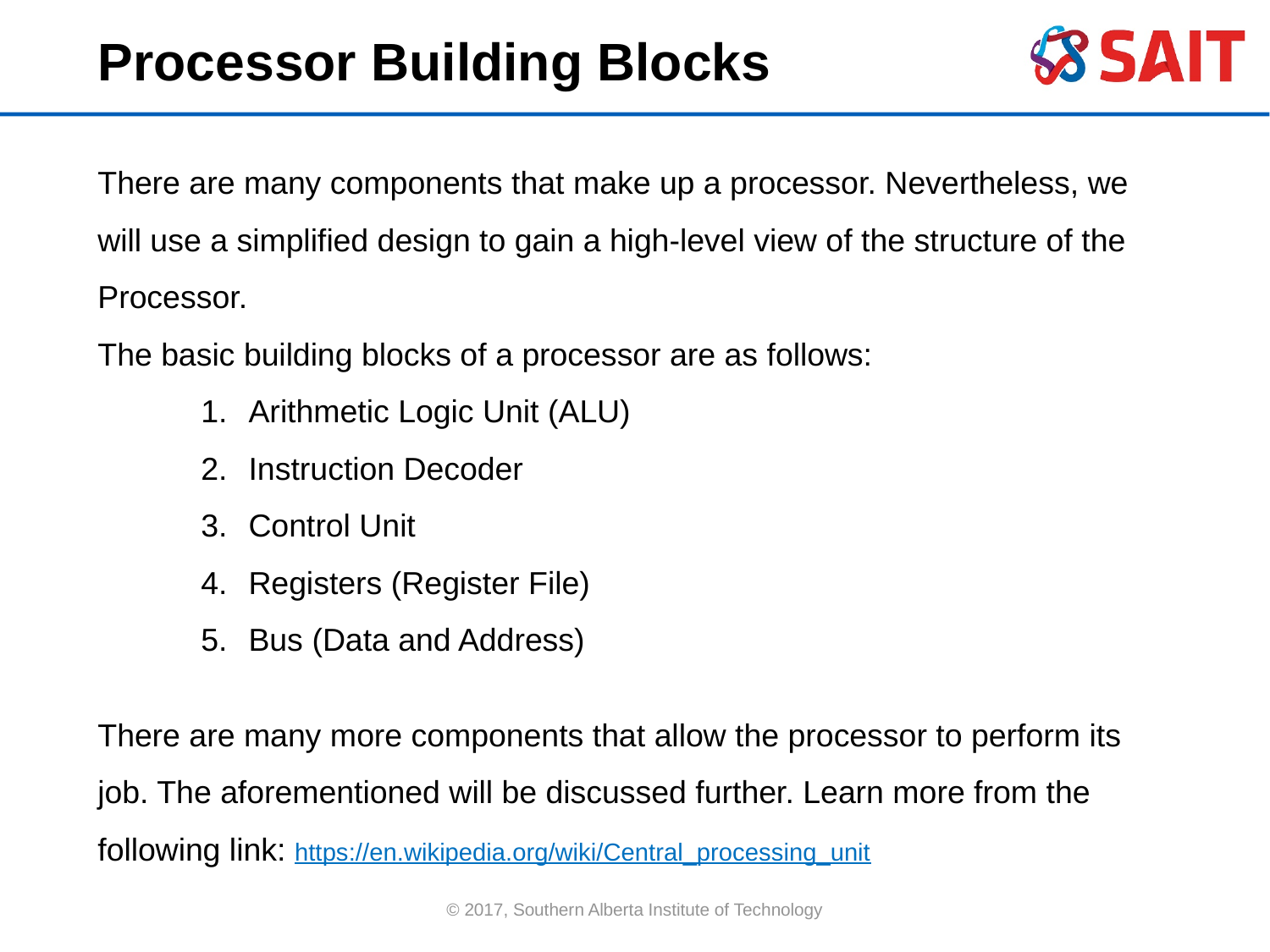

Processor Building Blocks
There are many components that make up a processor. Nevertheless, we will use a simplified design to gain a high-level view of the structure of the Processor.
The basic building blocks of a processor are as follows:
Arithmetic Logic Unit (ALU)
Instruction Decoder
Control Unit
Registers (Register File)
Bus (Data and Address)

There are many more components that allow the processor to perform its job. The aforementioned will be discussed further. Learn more from the following link: https://en.wikipedia.org/wiki/Central_processing_unit